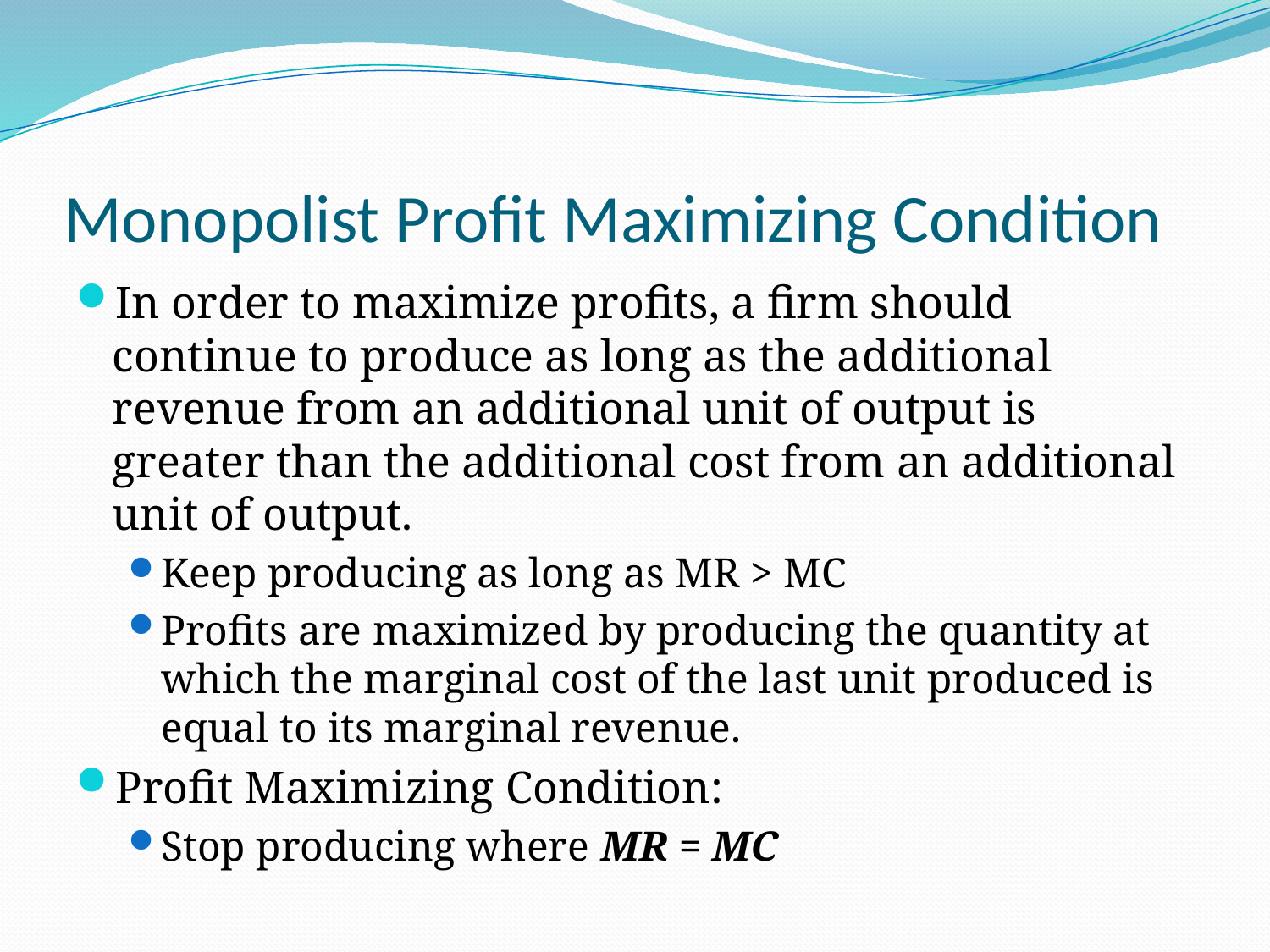

# Monopolist Profit Maximizing Condition
In order to maximize profits, a firm should continue to produce as long as the additional revenue from an additional unit of output is greater than the additional cost from an additional unit of output.
Keep producing as long as MR > MC
Profits are maximized by producing the quantity at which the marginal cost of the last unit produced is equal to its marginal revenue.
Profit Maximizing Condition:
Stop producing where MR = MC